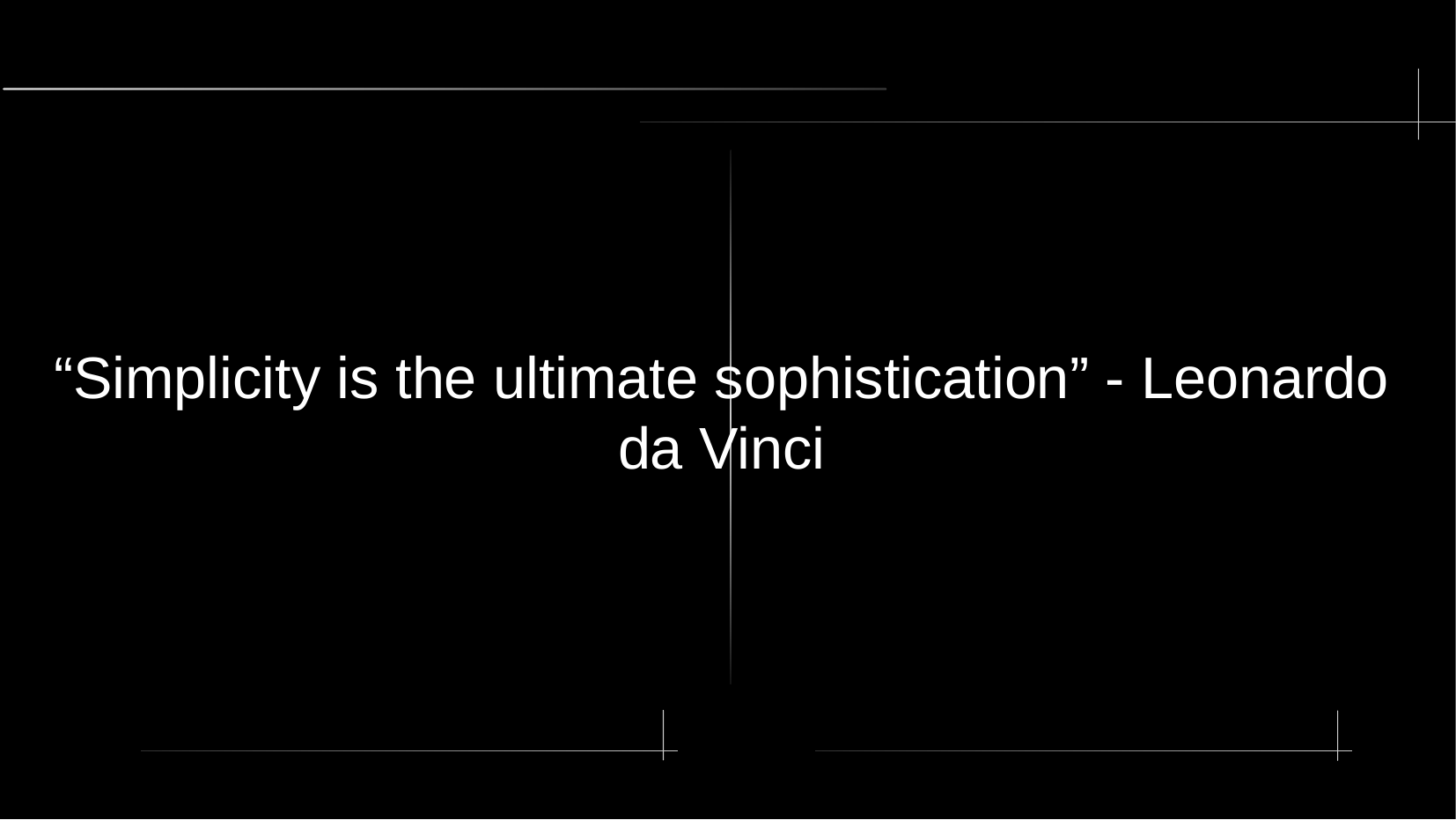

# “Simplicity is the ultimate sophistication” - Leonardo da Vinci